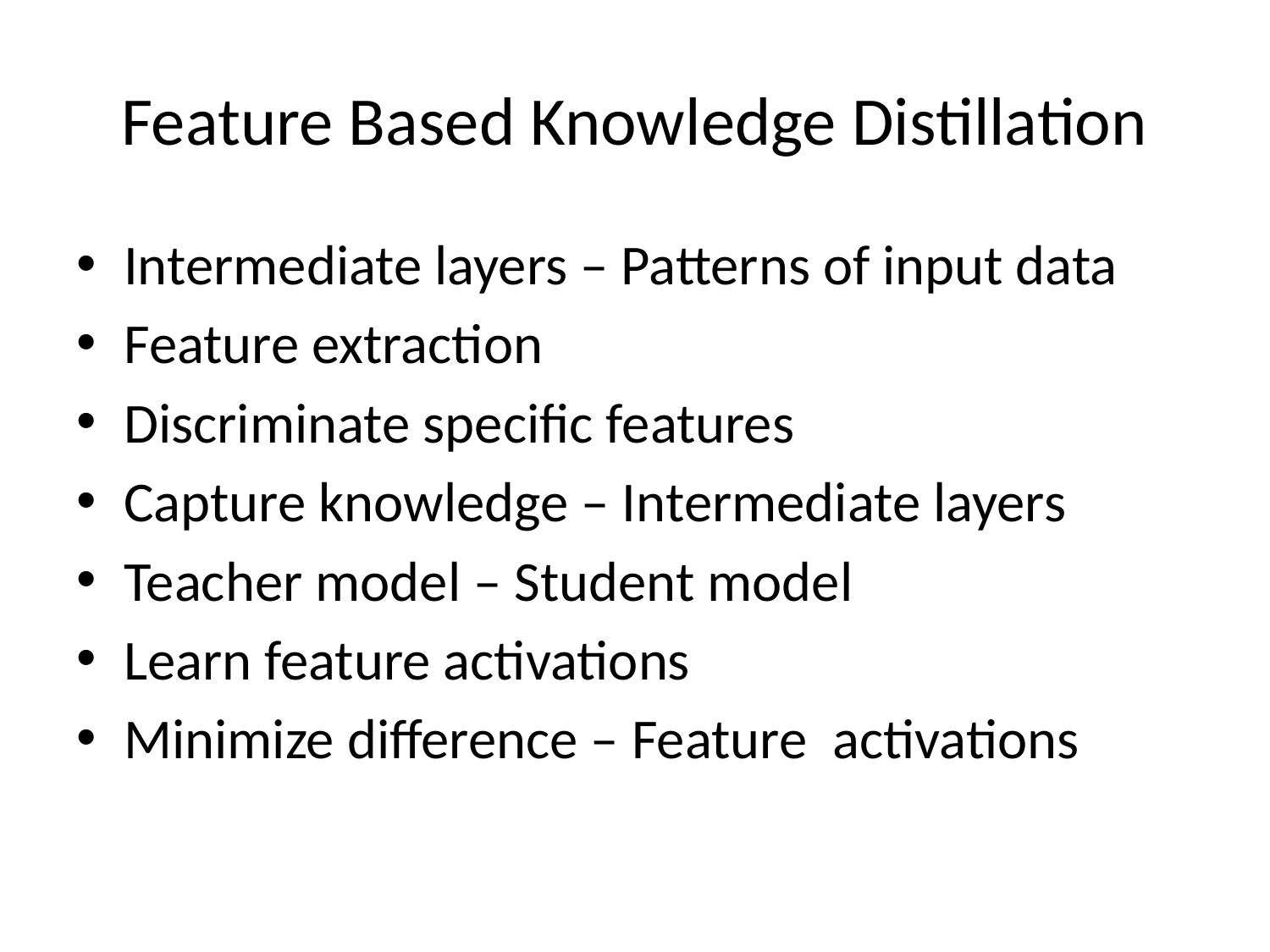

# Feature Based Knowledge Distillation
Intermediate layers – Patterns of input data
Feature extraction
Discriminate specific features
Capture knowledge – Intermediate layers
Teacher model – Student model
Learn feature activations
Minimize difference – Feature  activations